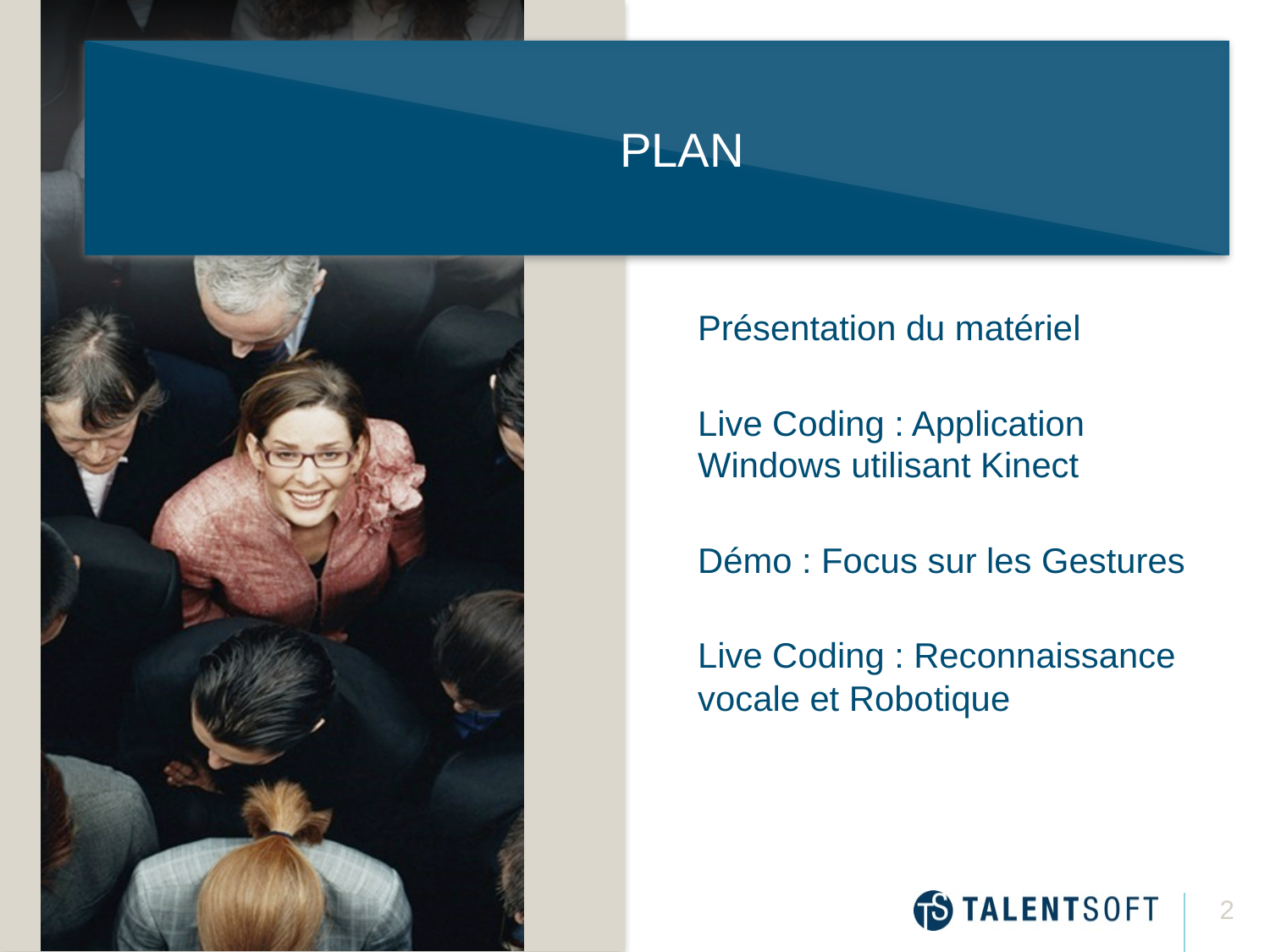

# Plan
Présentation du matériel
Live Coding : Application Windows utilisant Kinect
Démo : Focus sur les Gestures
Live Coding : Reconnaissance vocale et Robotique
2